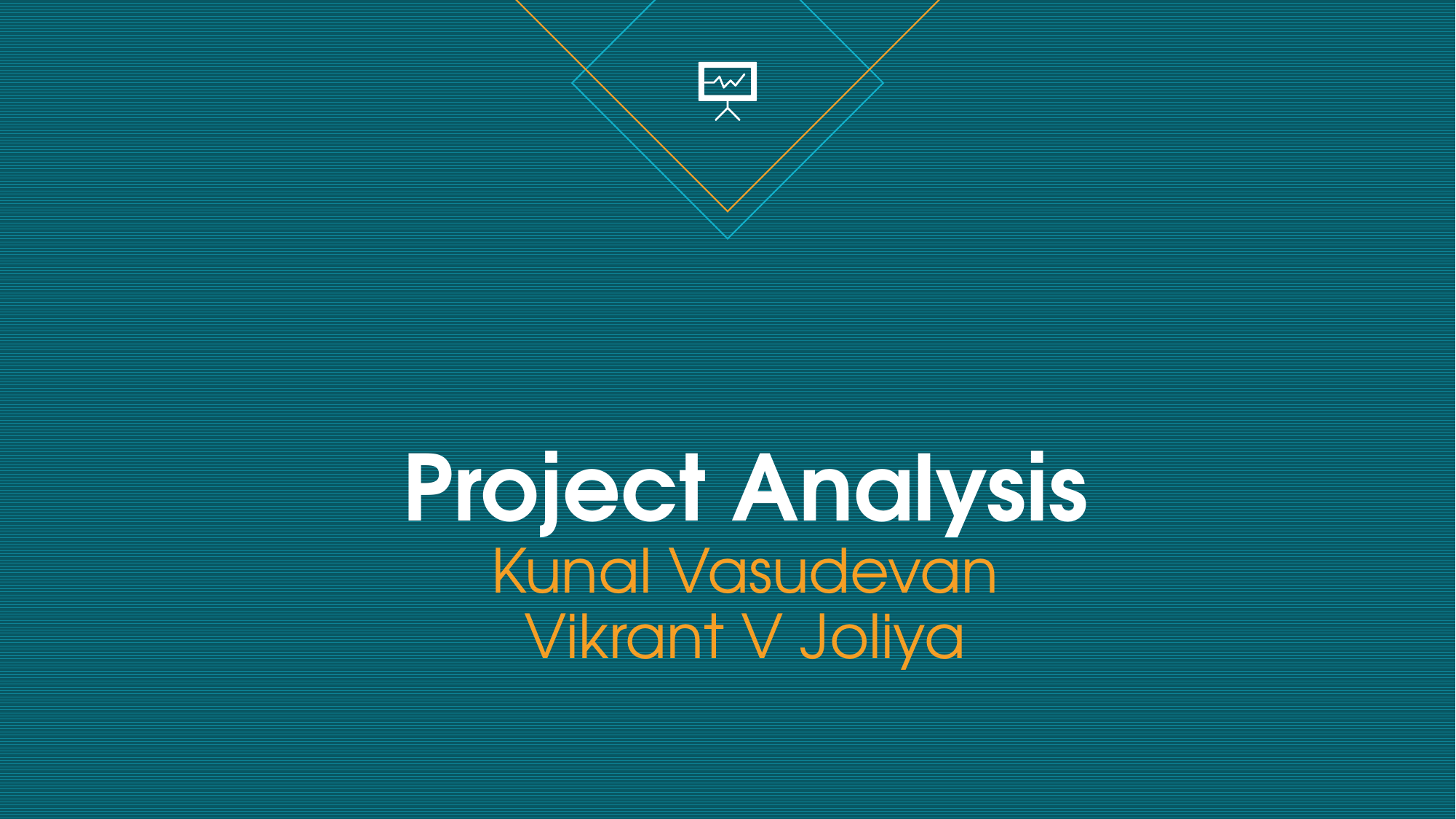

# Project Analysis Kunal Vasudevan Vikrant V Joliya